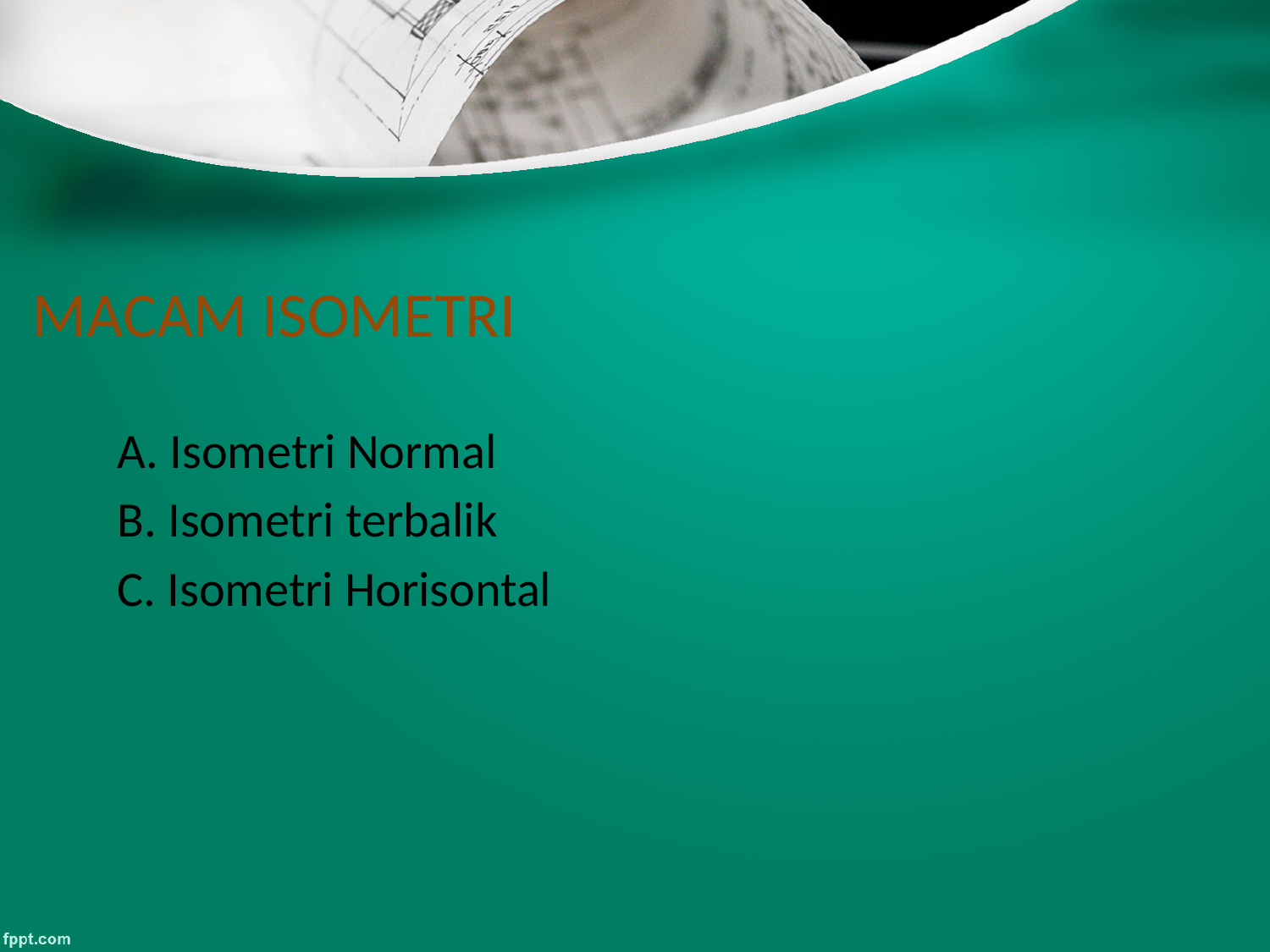

# MACAM ISOMETRI
A. Isometri Normal
B. Isometri terbalik
C. Isometri Horisontal